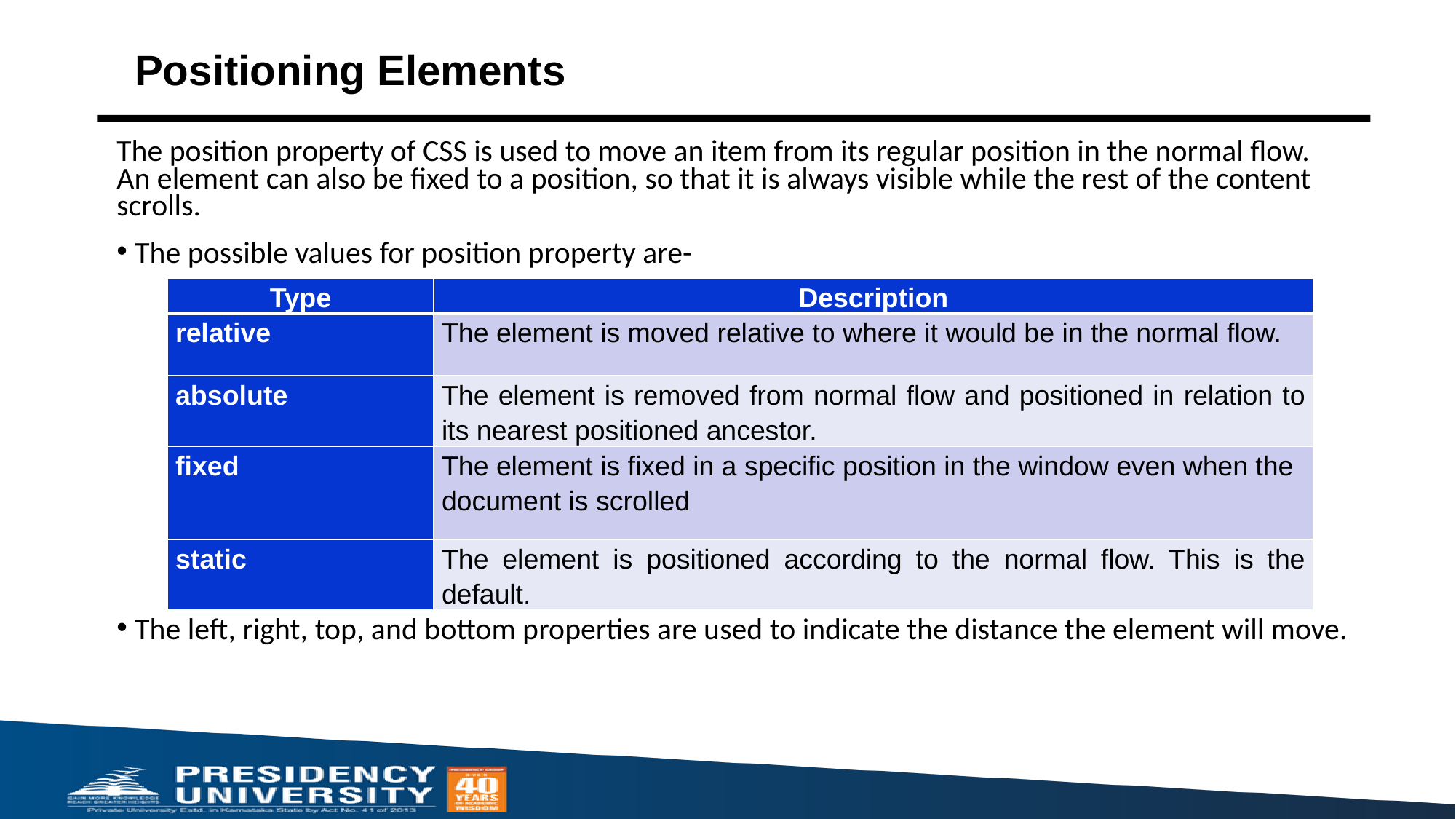

# Positioning Elements
The position property of CSS is used to move an item from its regular position in the normal flow. An element can also be fixed to a position, so that it is always visible while the rest of the content scrolls.
The possible values for position property are-

The left, right, top, and bottom properties are used to indicate the distance the element will move.

| Type | Description |
| --- | --- |
| relative | The element is moved relative to where it would be in the normal flow. |
| absolute | The element is removed from normal flow and positioned in relation to its nearest positioned ancestor. |
| fixed | The element is fixed in a specific position in the window even when the document is scrolled |
| static | The element is positioned according to the normal flow. This is the default. |